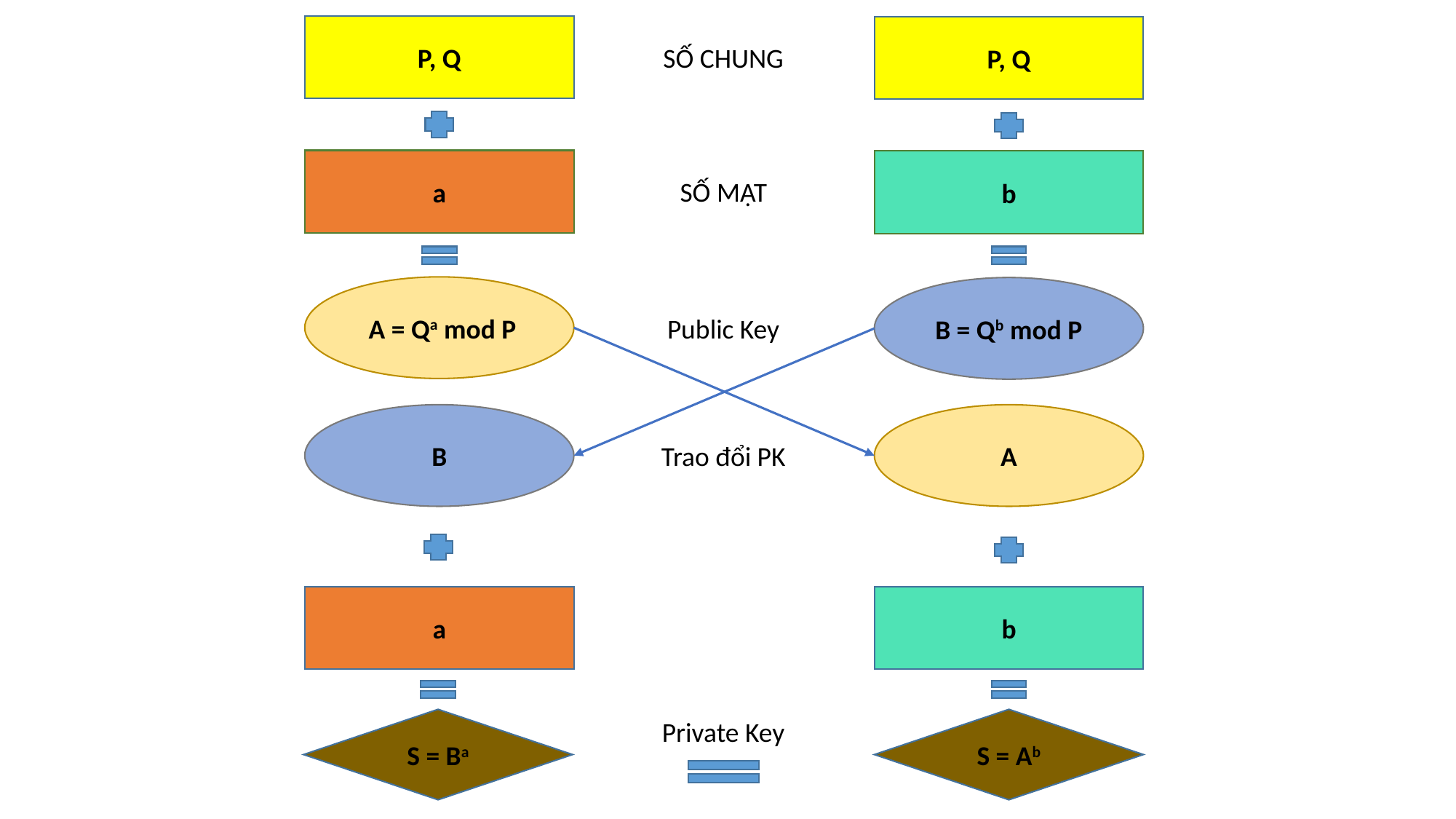

P, Q
P, Q
SỐ CHUNG

a
b
SỐ MẬT

 A = Qa mod P
B = Qb mod P
Public Key
B
A
Trao đổi PK

a
b

S = Ba
Private Key
S = Ab